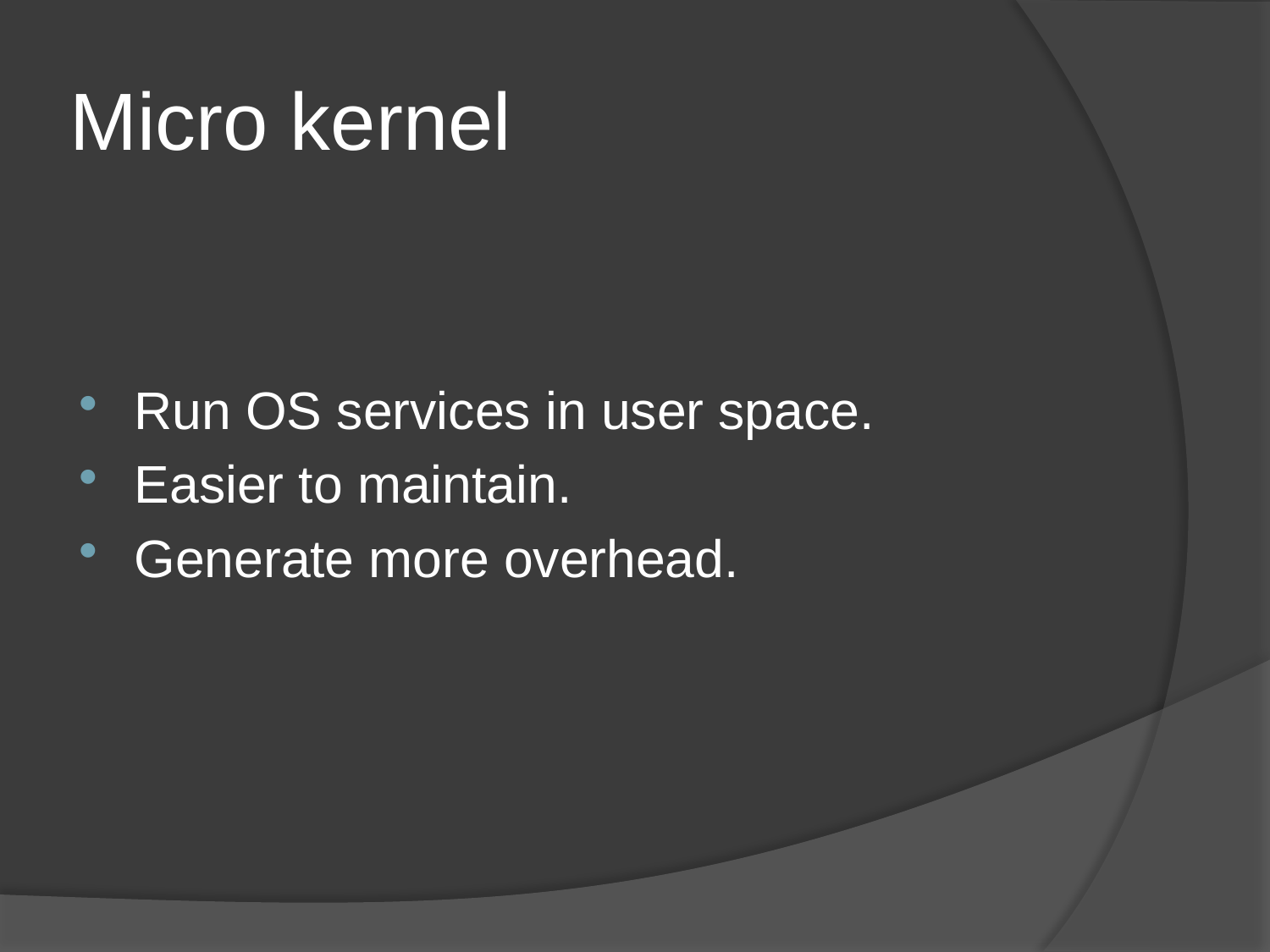

# Micro kernel

Run OS services in user space.
Easier to maintain.
Generate more overhead.